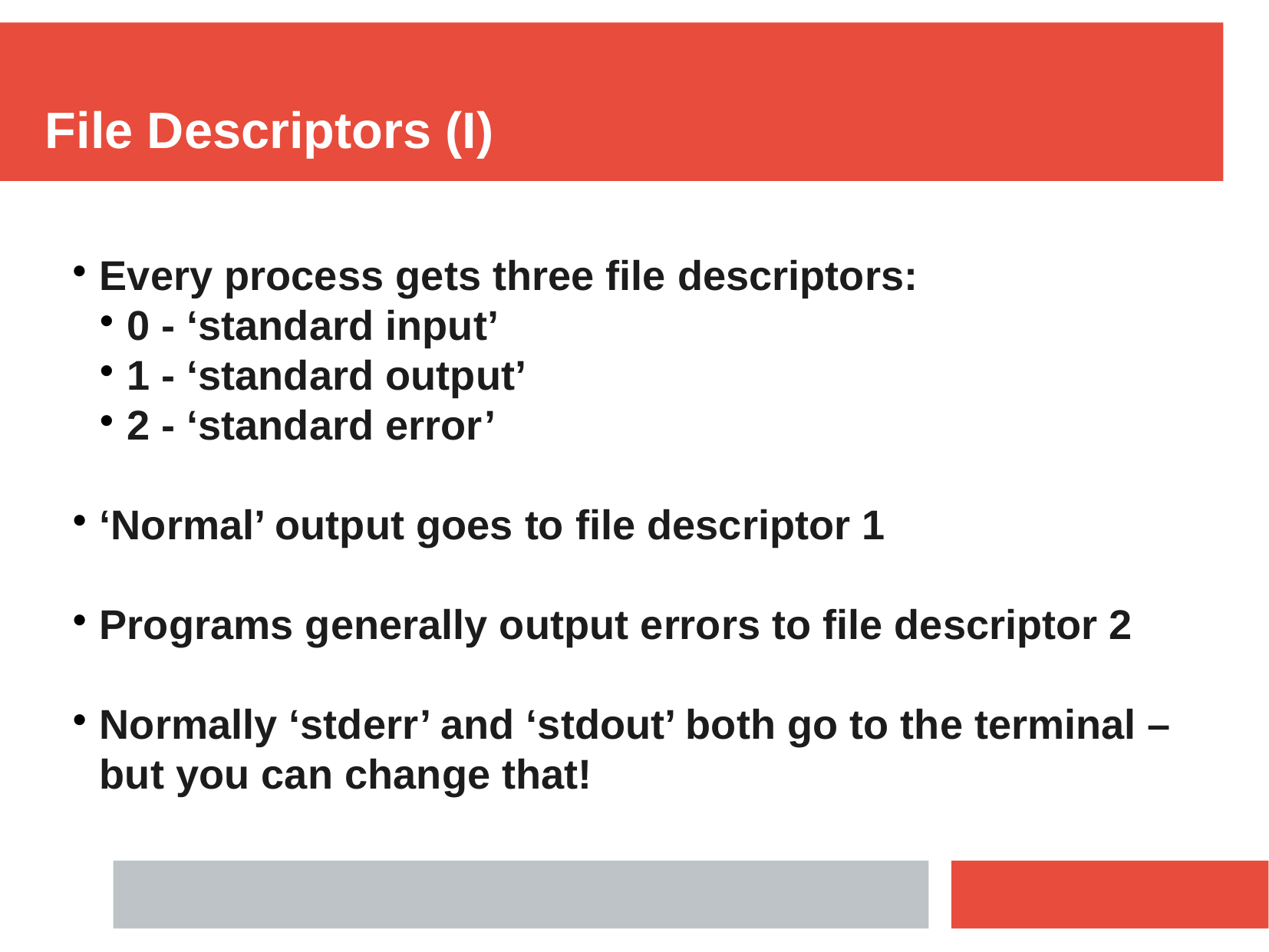

File Descriptors (I)
Every process gets three file descriptors:
0 - ‘standard input’
1 - ‘standard output’
2 - ‘standard error’

‘Normal’ output goes to file descriptor 1

Programs generally output errors to file descriptor 2

Normally ‘stderr’ and ‘stdout’ both go to the terminal – but you can change that!